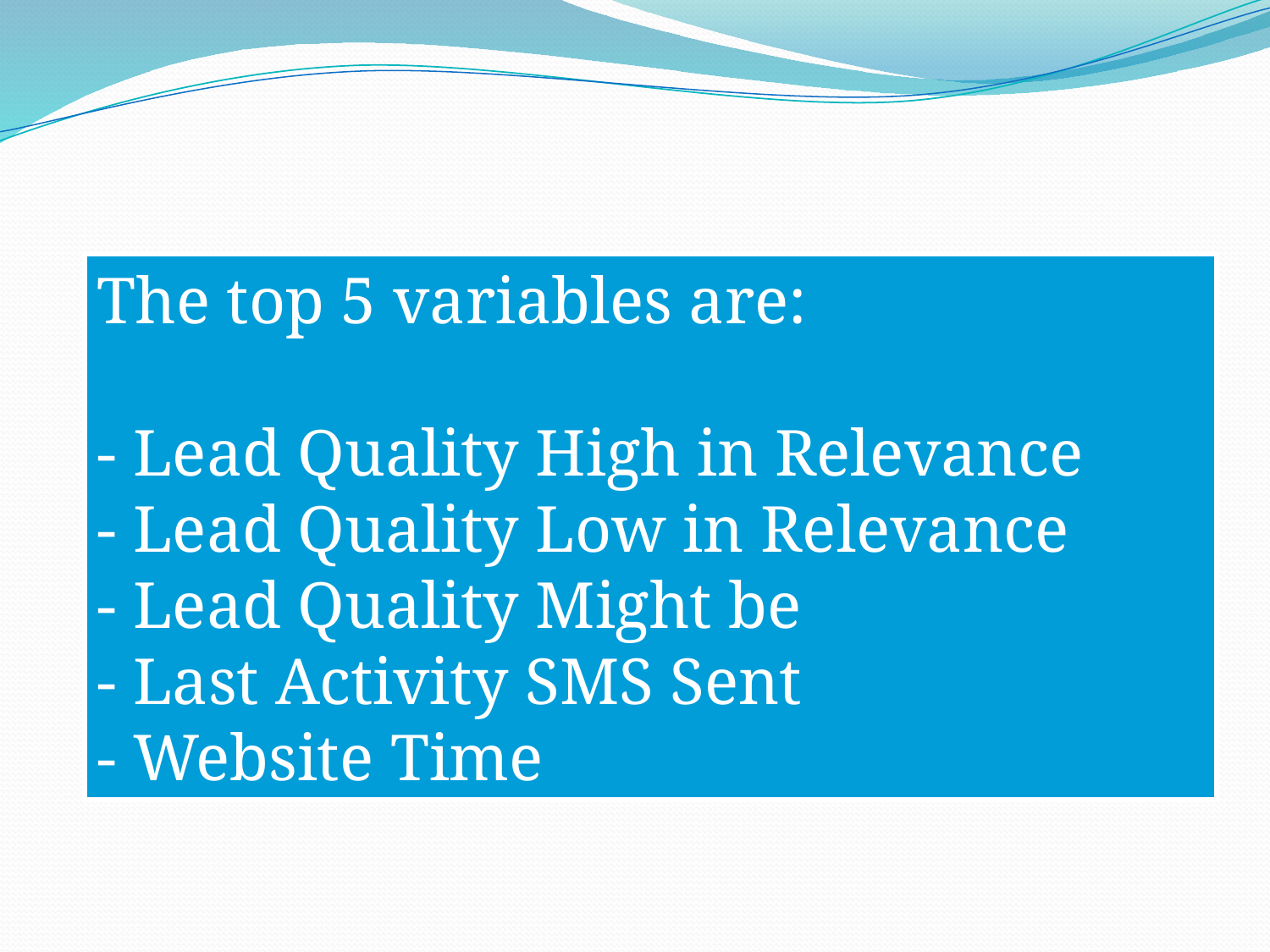

The top 5 variables are:

- Lead Quality High in Relevance
- Lead Quality Low in Relevance
- Lead Quality Might be
- Last Activity SMS Sent
- Website Time